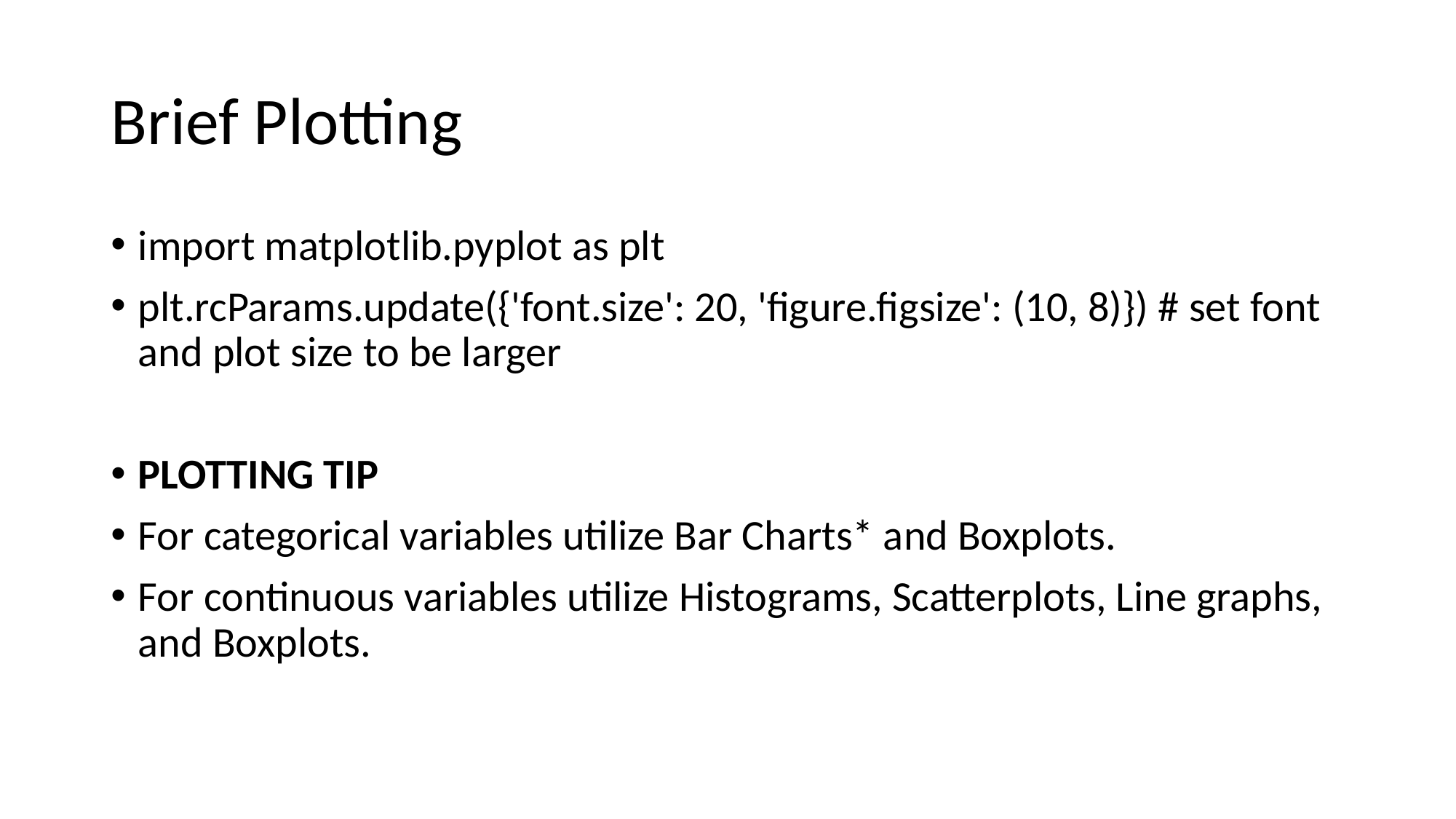

# Brief Plotting
import matplotlib.pyplot as plt
plt.rcParams.update({'font.size': 20, 'figure.figsize': (10, 8)}) # set font and plot size to be larger

PLOTTING TIP
For categorical variables utilize Bar Charts* and Boxplots.
For continuous variables utilize Histograms, Scatterplots, Line graphs, and Boxplots.